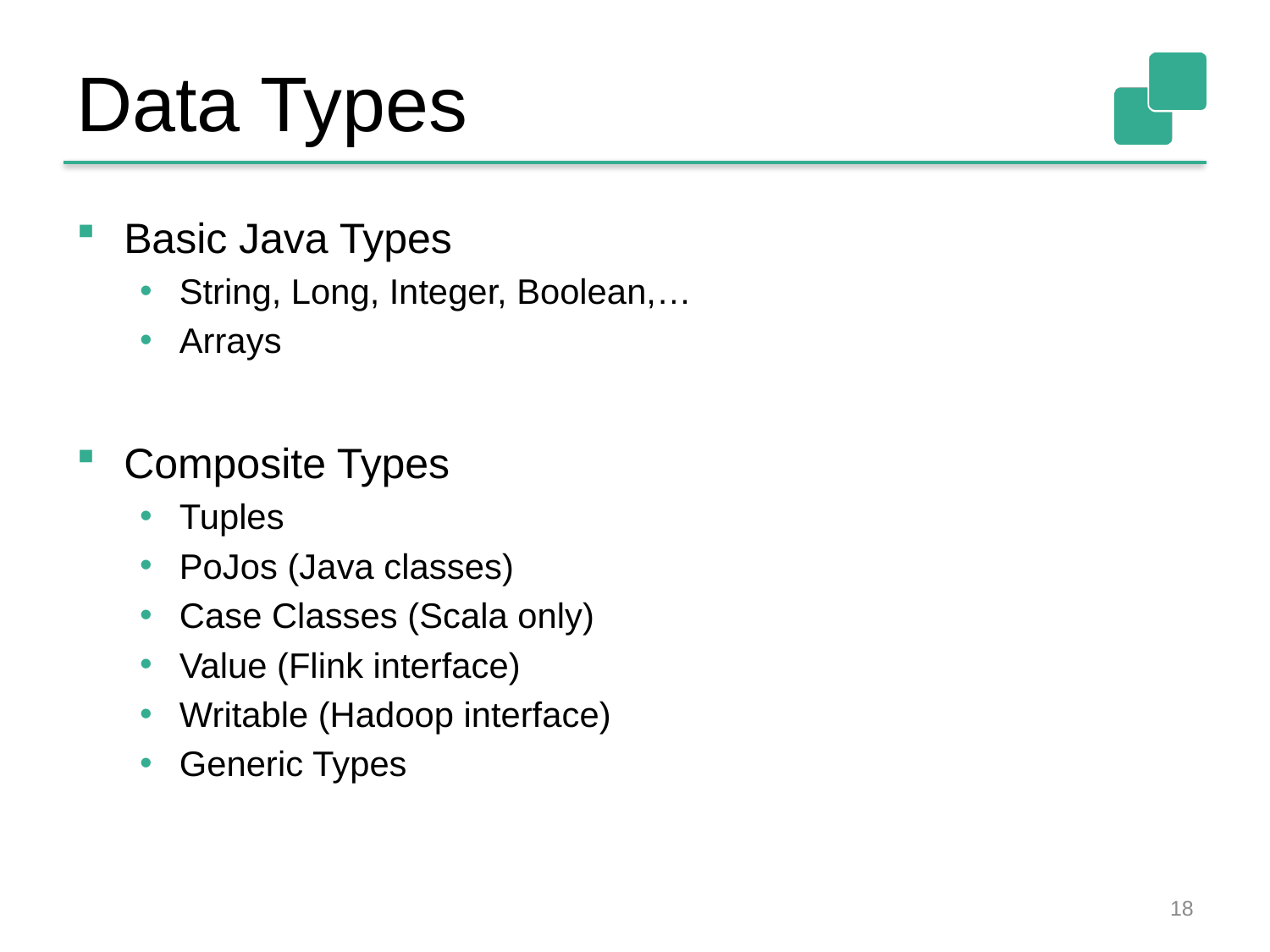

# Data Types
Basic Java Types
String, Long, Integer, Boolean,…
Arrays

Composite Types
Tuples
PoJos (Java classes)
Case Classes (Scala only)
Value (Flink interface)
Writable (Hadoop interface)
Generic Types
18